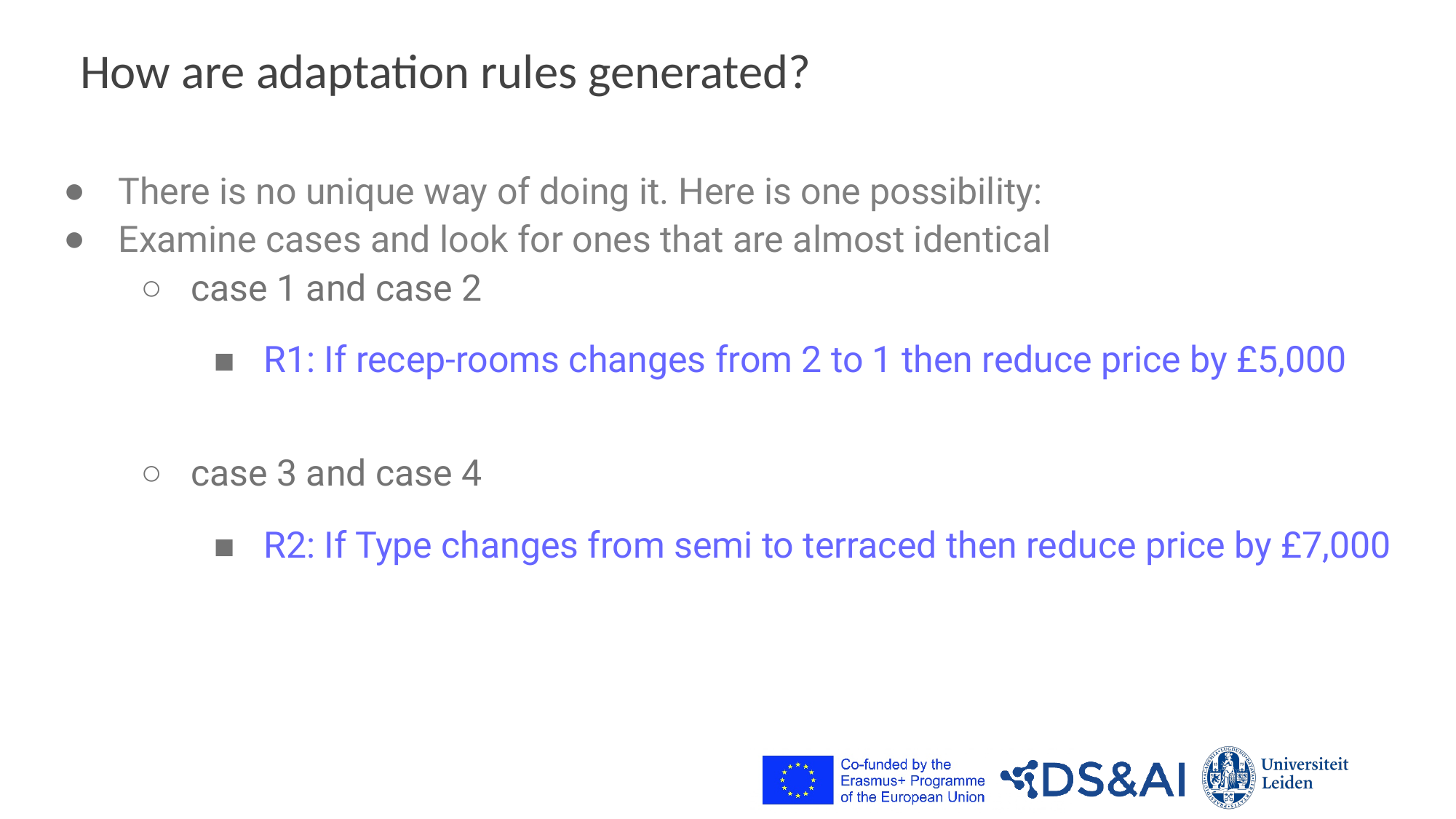

# How are adaptation rules generated?
There is no unique way of doing it. Here is one possibility:
Examine cases and look for ones that are almost identical
case 1 and case 2
R1: If recep-rooms changes from 2 to 1 then reduce price by £5,000

case 3 and case 4
R2: If Type changes from semi to terraced then reduce price by £7,000